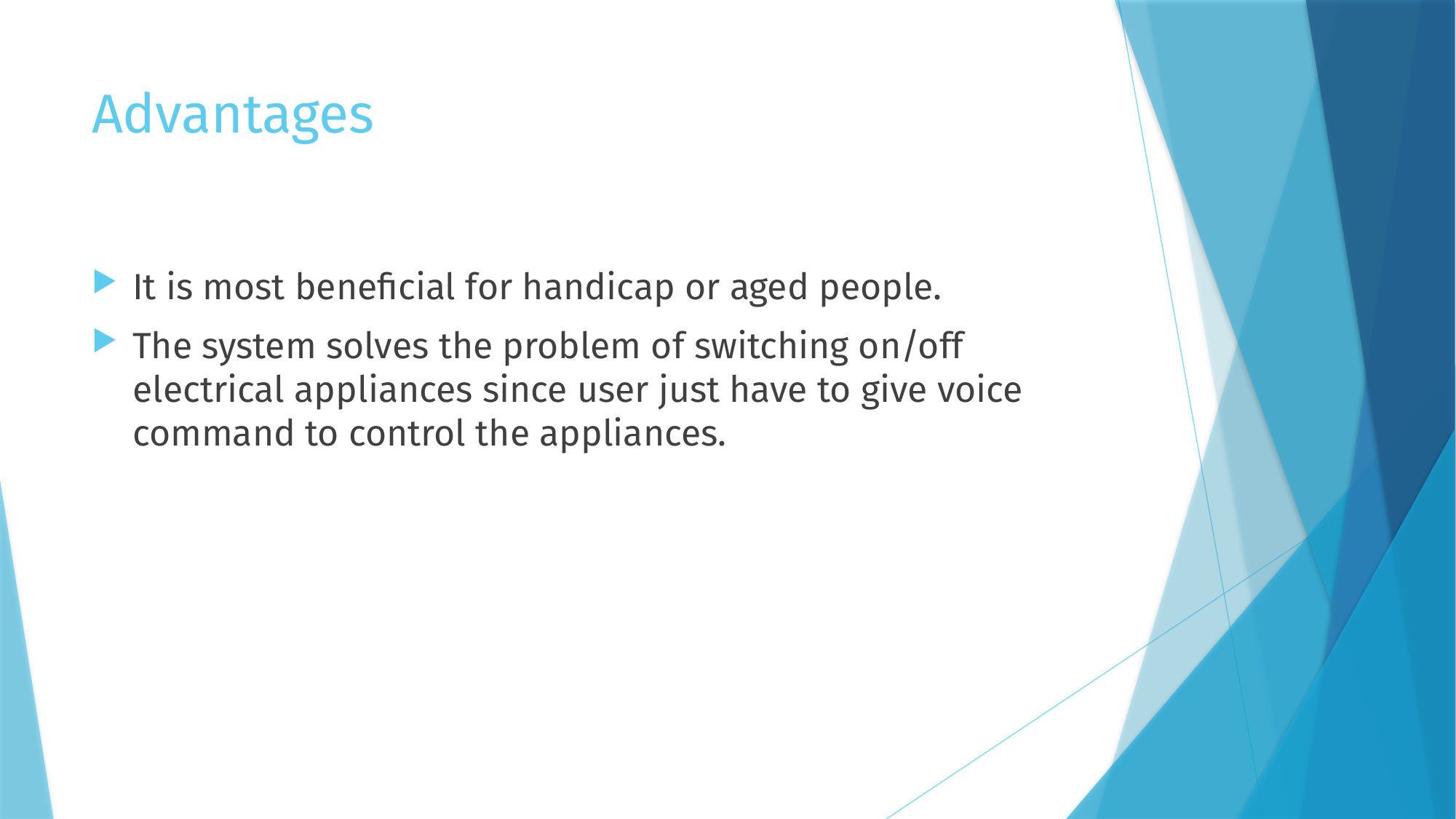

# Advantages
It is most beneficial for handicap or aged people.
The system solves the problem of switching on/off electrical appliances since user just have to give voice command to control the appliances.